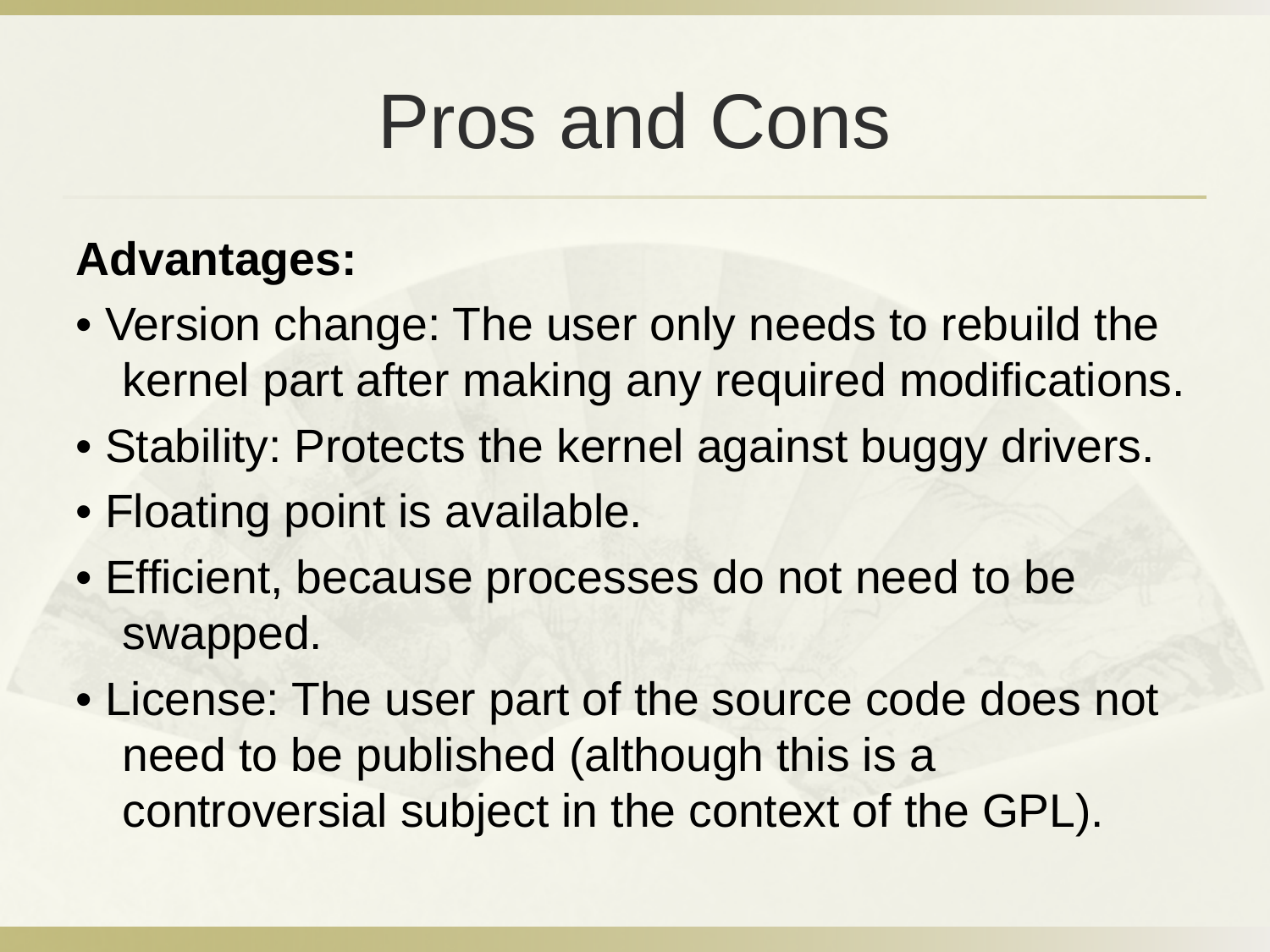

# Pros and Cons
Advantages:
• Version change: The user only needs to rebuild the kernel part after making any required modifications.
• Stability: Protects the kernel against buggy drivers.
• Floating point is available.
• Efficient, because processes do not need to be swapped.
• License: The user part of the source code does not need to be published (although this is a controversial subject in the context of the GPL).